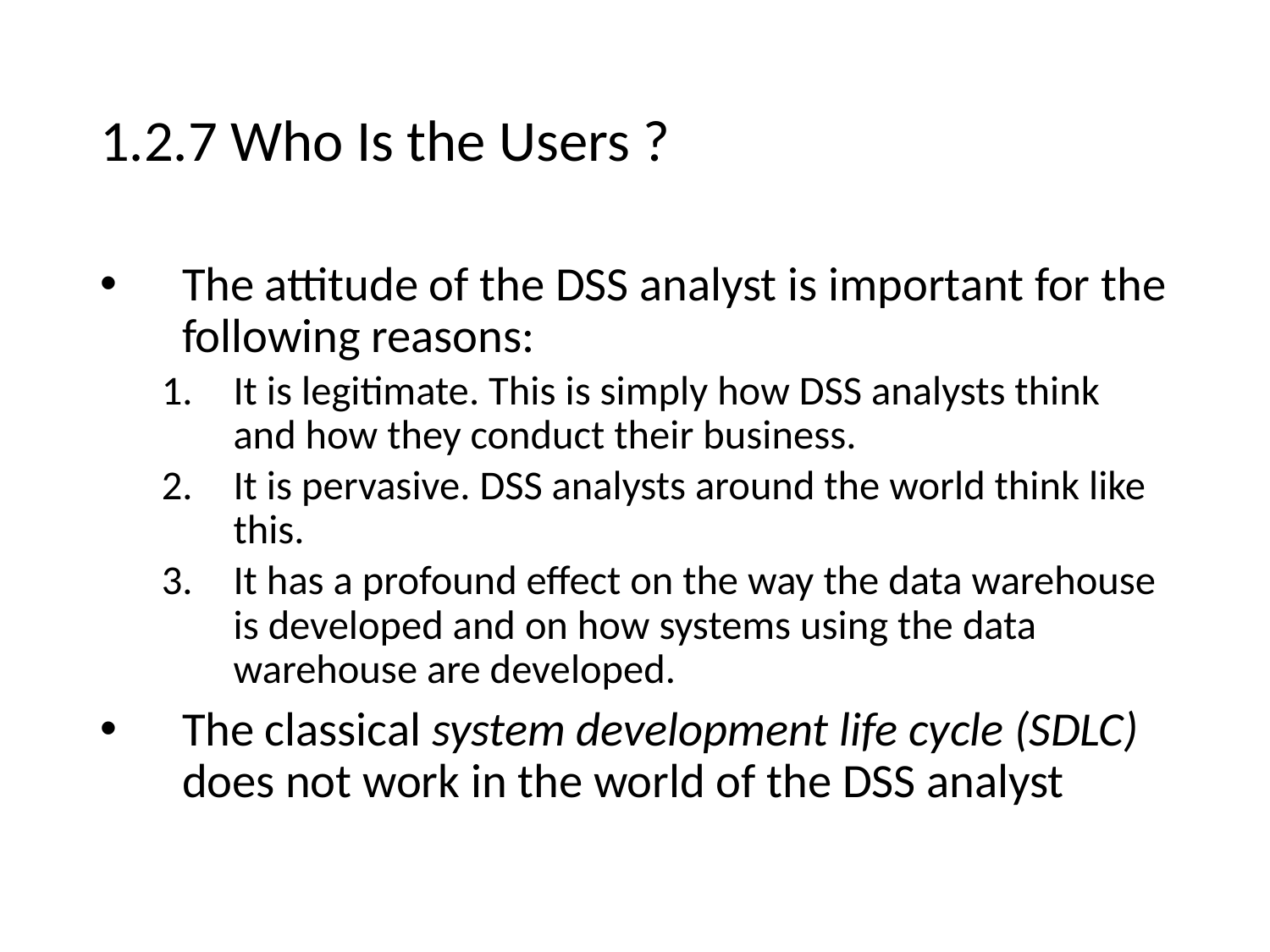

# 1.2.7 Who Is the Users ?
The attitude of the DSS analyst is important for the following reasons:
It is legitimate. This is simply how DSS analysts think and how they conduct their business.
It is pervasive. DSS analysts around the world think like this.
It has a profound effect on the way the data warehouse is developed and on how systems using the data warehouse are developed.
The classical system development life cycle (SDLC) does not work in the world of the DSS analyst